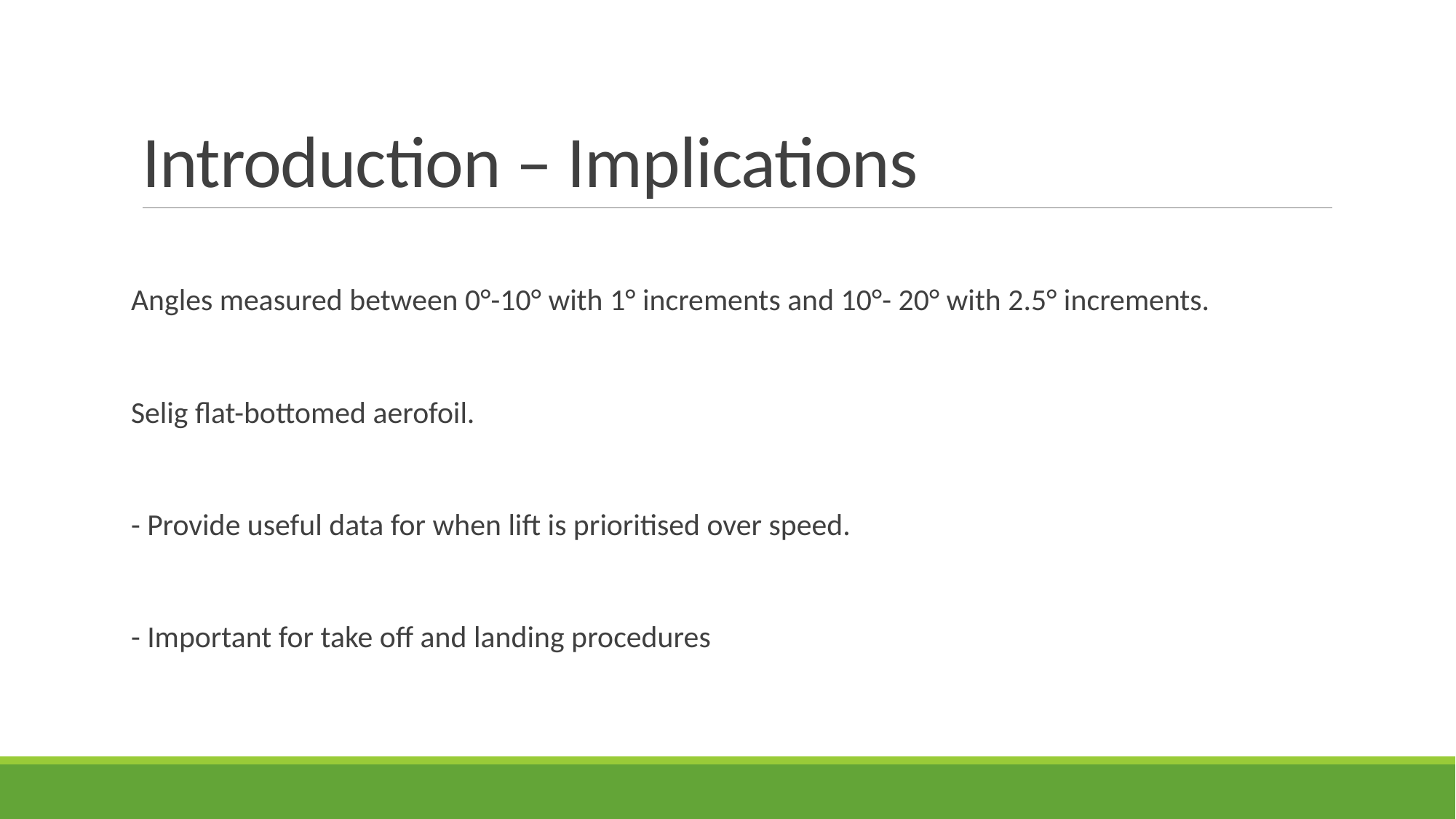

# Introduction – Implications
Angles measured between 0°-10° with 1° increments and 10°- 20° with 2.5° increments.
Selig flat-bottomed aerofoil.
- Provide useful data for when lift is prioritised over speed.
- Important for take off and landing procedures